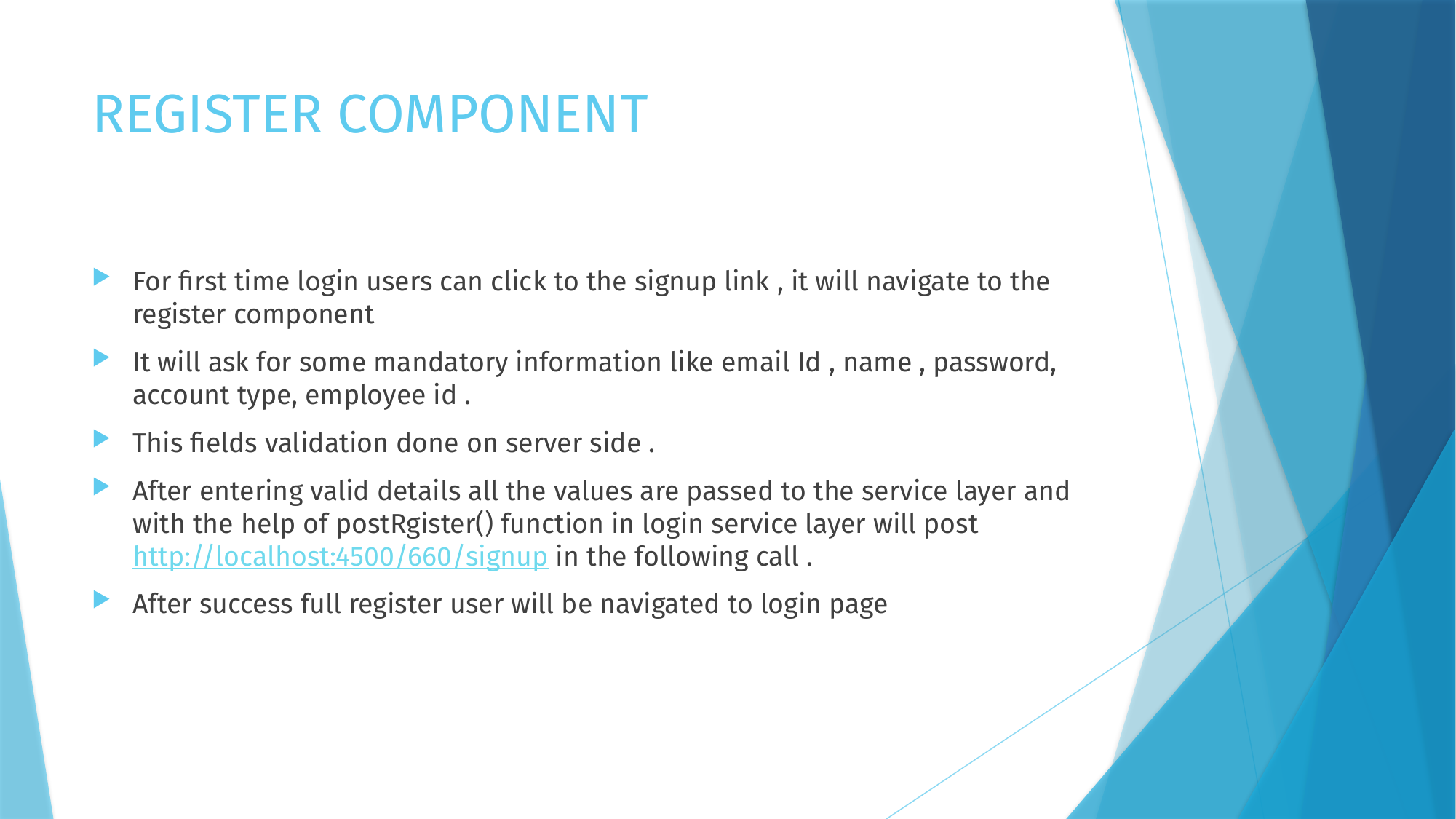

# REGISTER COMPONENT
For first time login users can click to the signup link , it will navigate to the register component
It will ask for some mandatory information like email Id , name , password, account type, employee id .
This fields validation done on server side .
After entering valid details all the values are passed to the service layer and with the help of postRgister() function in login service layer will post  http://localhost:4500/660/signup in the following call .
After success full register user will be navigated to login page